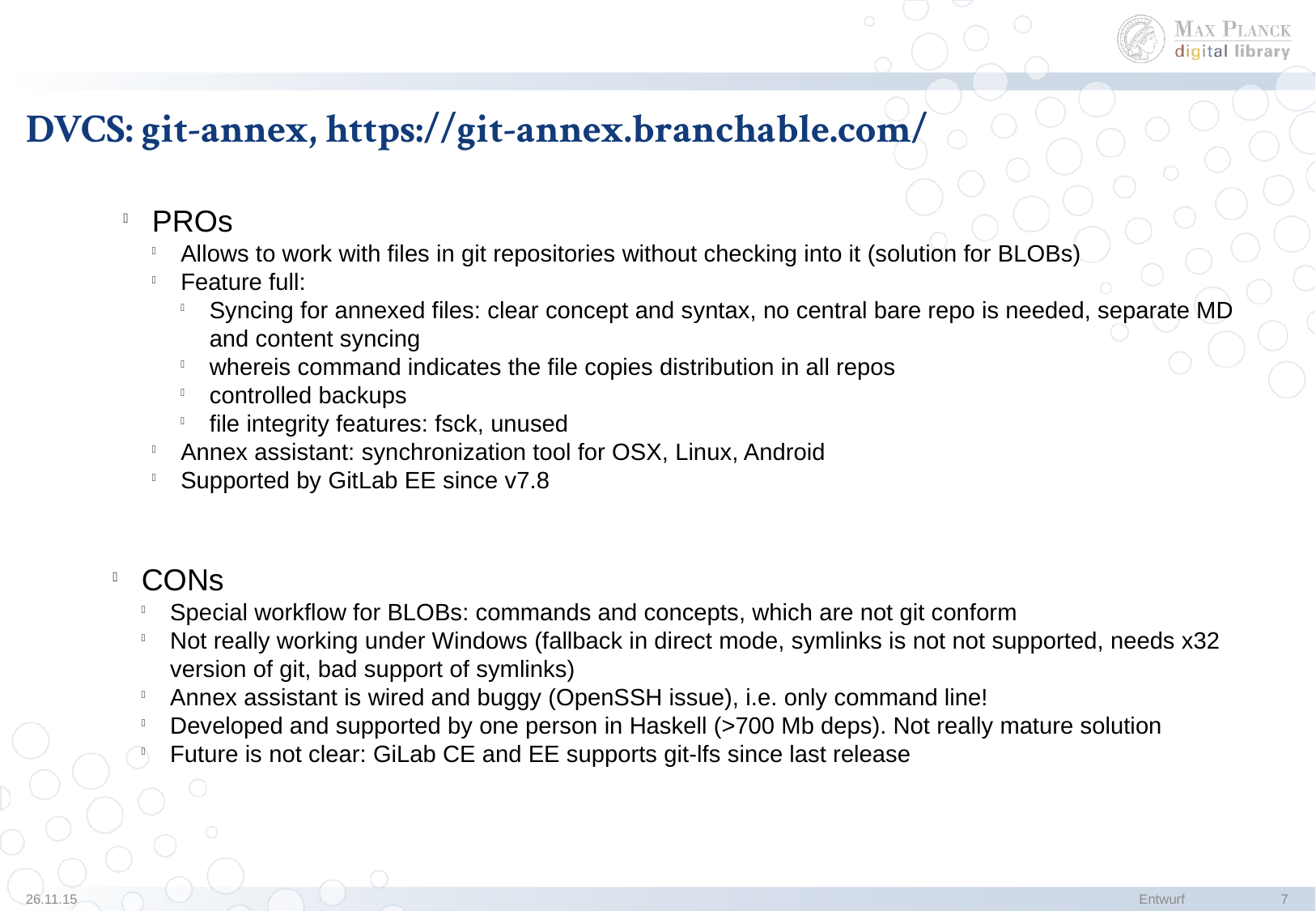

DVCS: git-annex, https://git-annex.branchable.com/
PROs
Allows to work with files in git repositories without checking into it (solution for BLOBs)
Feature full:
Syncing for annexed files: clear concept and syntax, no central bare repo is needed, separate MD and content syncing
whereis command indicates the file copies distribution in all repos
controlled backups
file integrity features: fsck, unused
Annex assistant: synchronization tool for OSX, Linux, Android
Supported by GitLab EE since v7.8

CONs
Special workflow for BLOBs: commands and concepts, which are not git conform
Not really working under Windows (fallback in direct mode, symlinks is not not supported, needs x32 version of git, bad support of symlinks)
Annex assistant is wired and buggy (OpenSSH issue), i.e. only command line!
Developed and supported by one person in Haskell (>700 Mb deps). Not really mature solution
Future is not clear: GiLab CE and EE supports git-lfs since last release
26.11.15
Entwurf
7